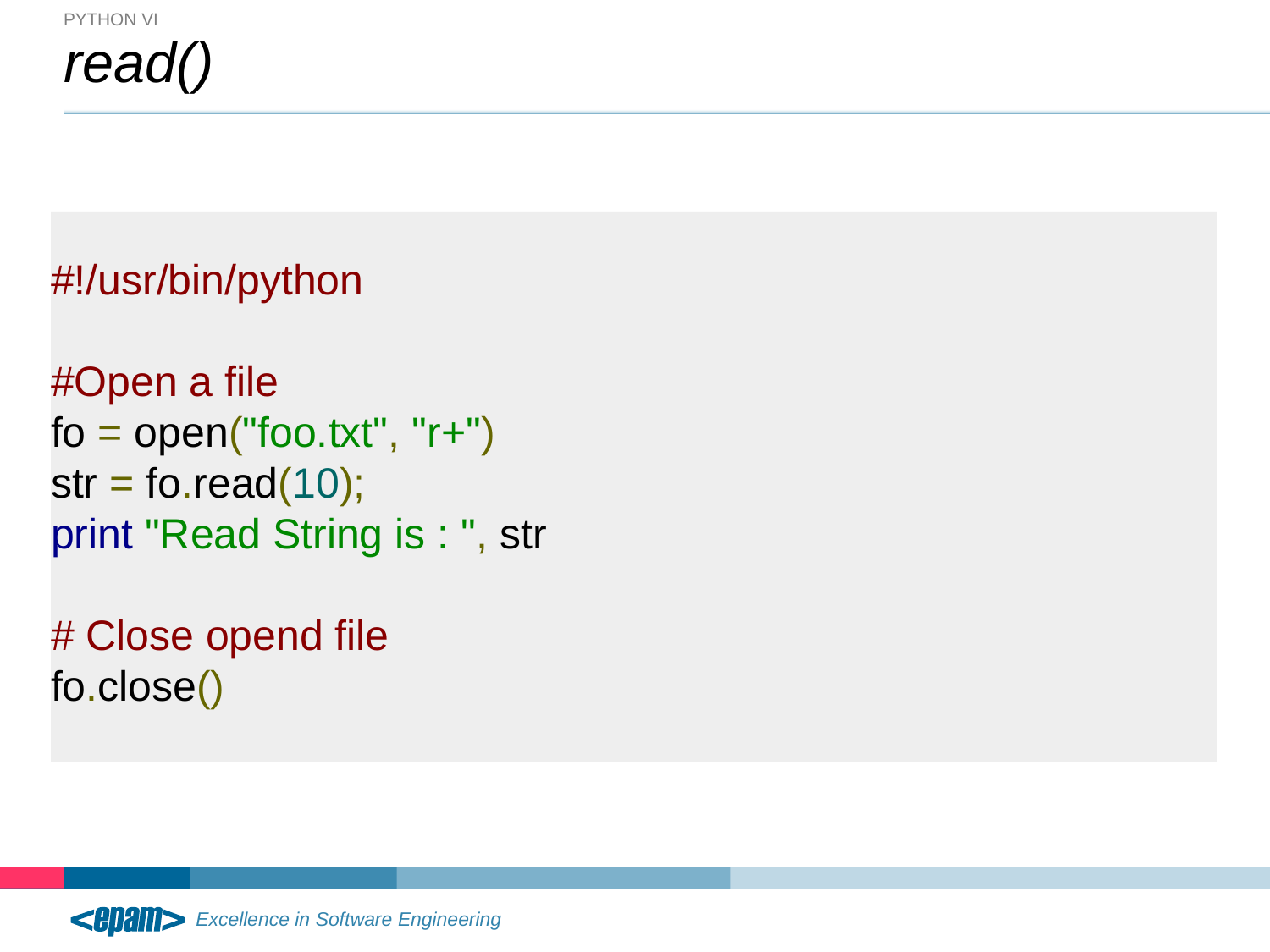

Python VI
# read()
#!/usr/bin/python

#Open a file
fo = open("foo.txt", "r+")
str = fo.read(10);
print "Read String is : ", str

# Close opend file
fo.close()